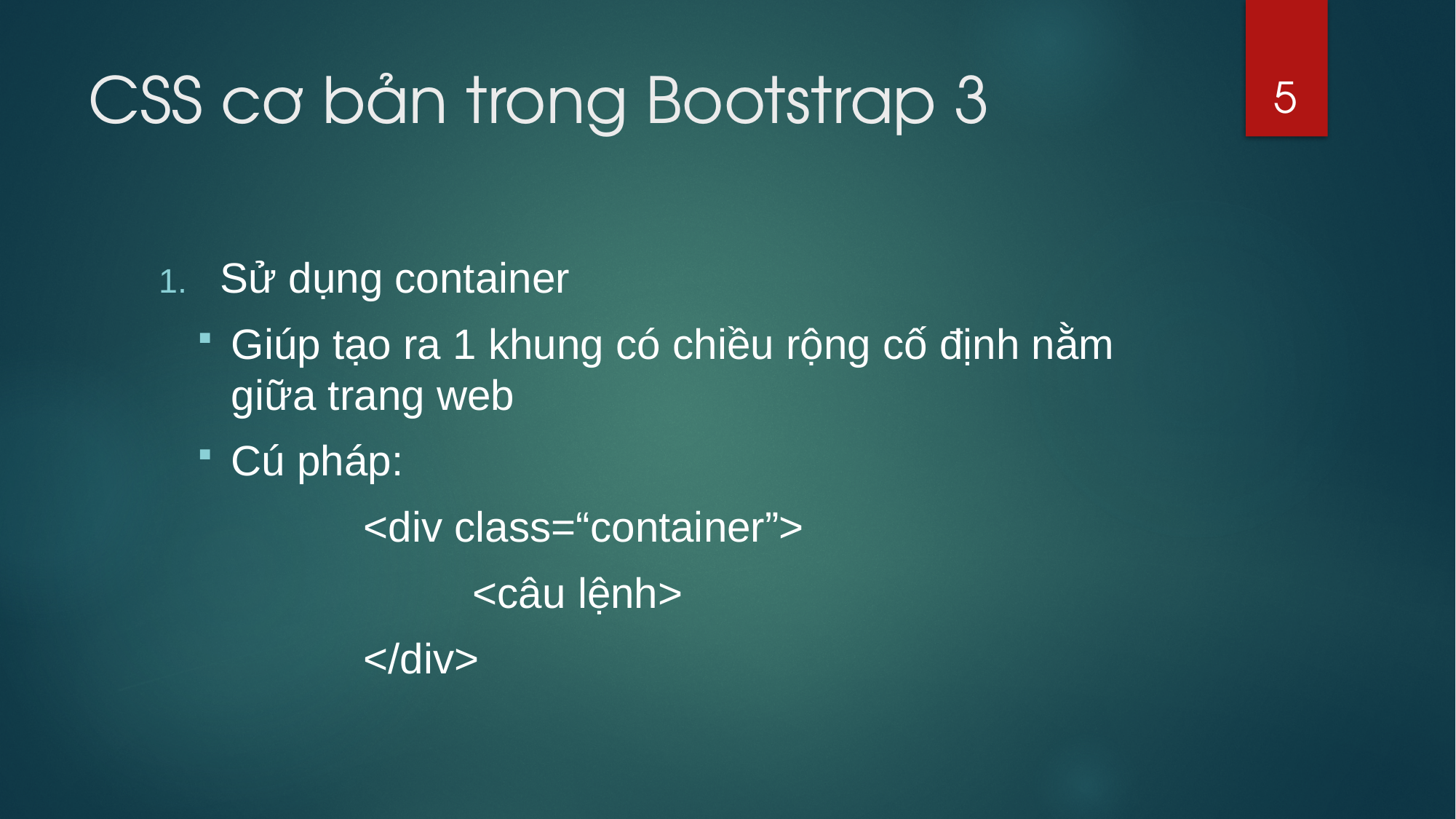

5
# CSS cơ bản trong Bootstrap 3
Sử dụng container
Giúp tạo ra 1 khung có chiều rộng cố định nằm giữa trang web
Cú pháp:
	<div class=“container”>
		<câu lệnh>
	</div>